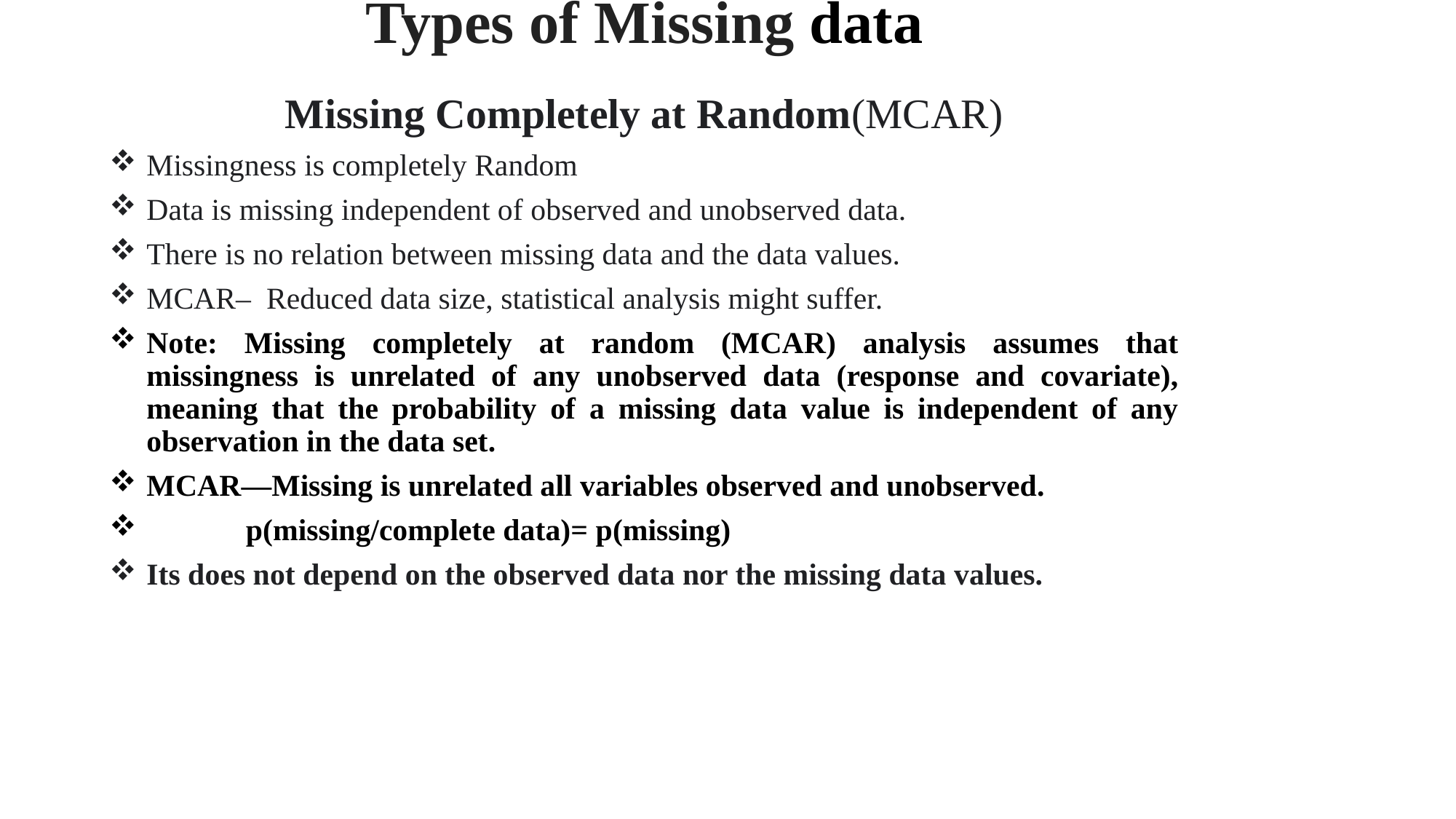

# Types of Missing data
Missing Completely at Random(MCAR)
Missingness is completely Random
Data is missing independent of observed and unobserved data.
There is no relation between missing data and the data values.
MCAR–  Reduced data size, statistical analysis might suffer.
Note: Missing completely at random (MCAR) analysis assumes that missingness is unrelated of any unobserved data (response and covariate), meaning that the probability of a missing data value is independent of any observation in the data set.
MCAR—Missing is unrelated all variables observed and unobserved.
             p(missing/complete data)= p(missing)
Its does not depend on the observed data nor the missing data values.